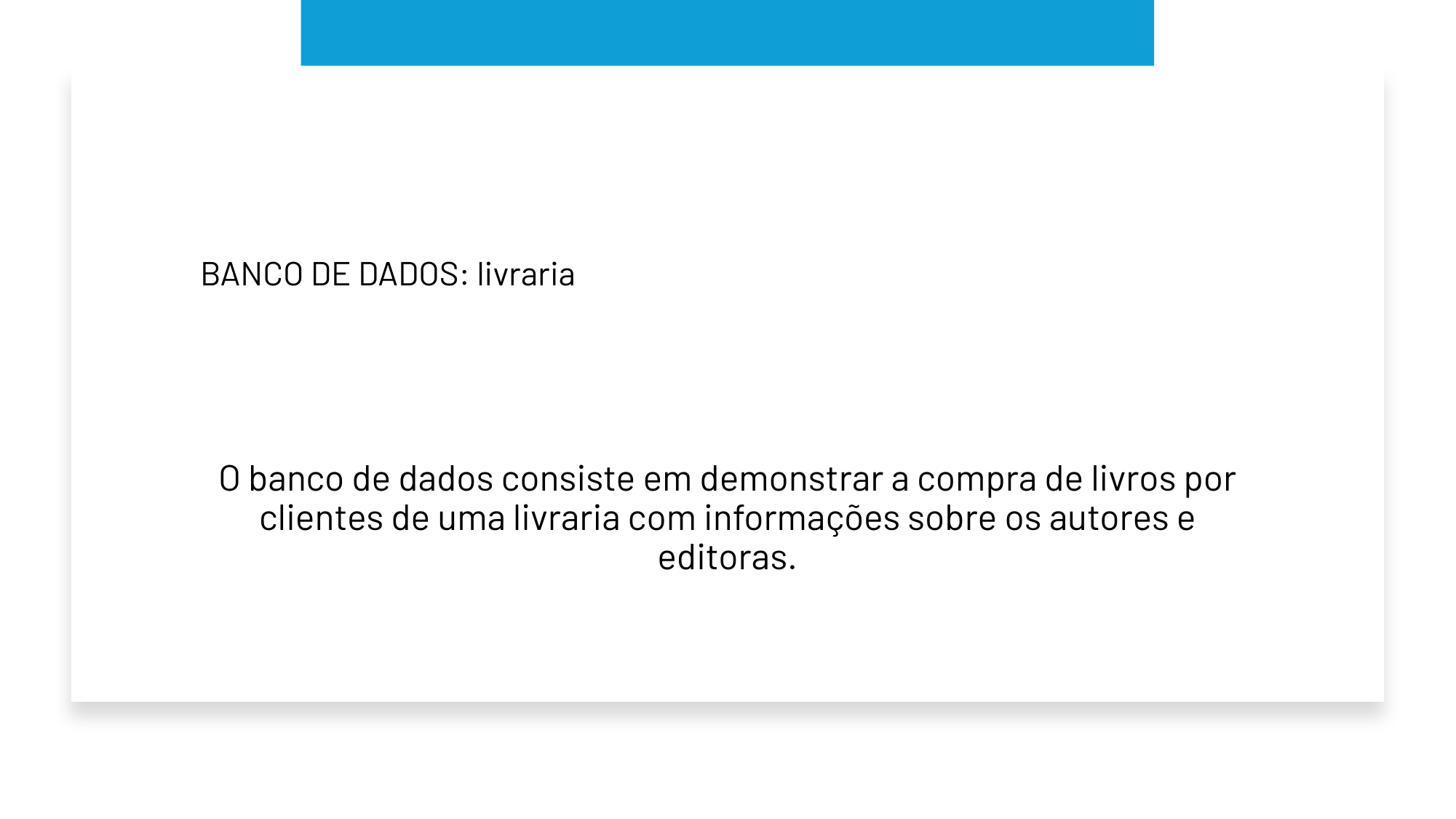

BANCO DE DADOS: livraria
O banco de dados consiste em demonstrar a compra de livros por clientes de uma livraria com informações sobre os autores e editoras.